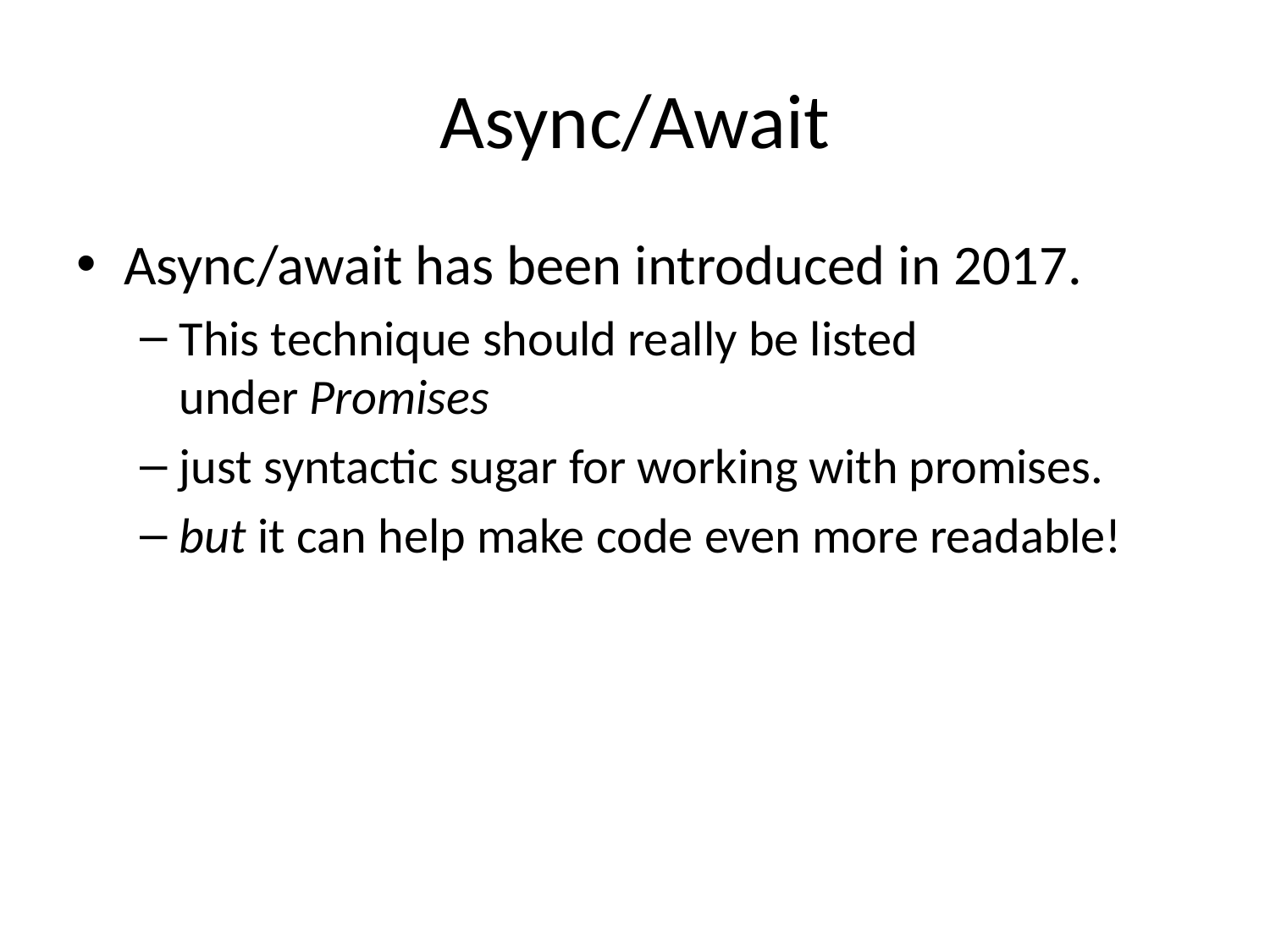

# Async/Await
Async/await has been introduced in 2017.
This technique should really be listed under Promises
just syntactic sugar for working with promises.
but it can help make code even more readable!